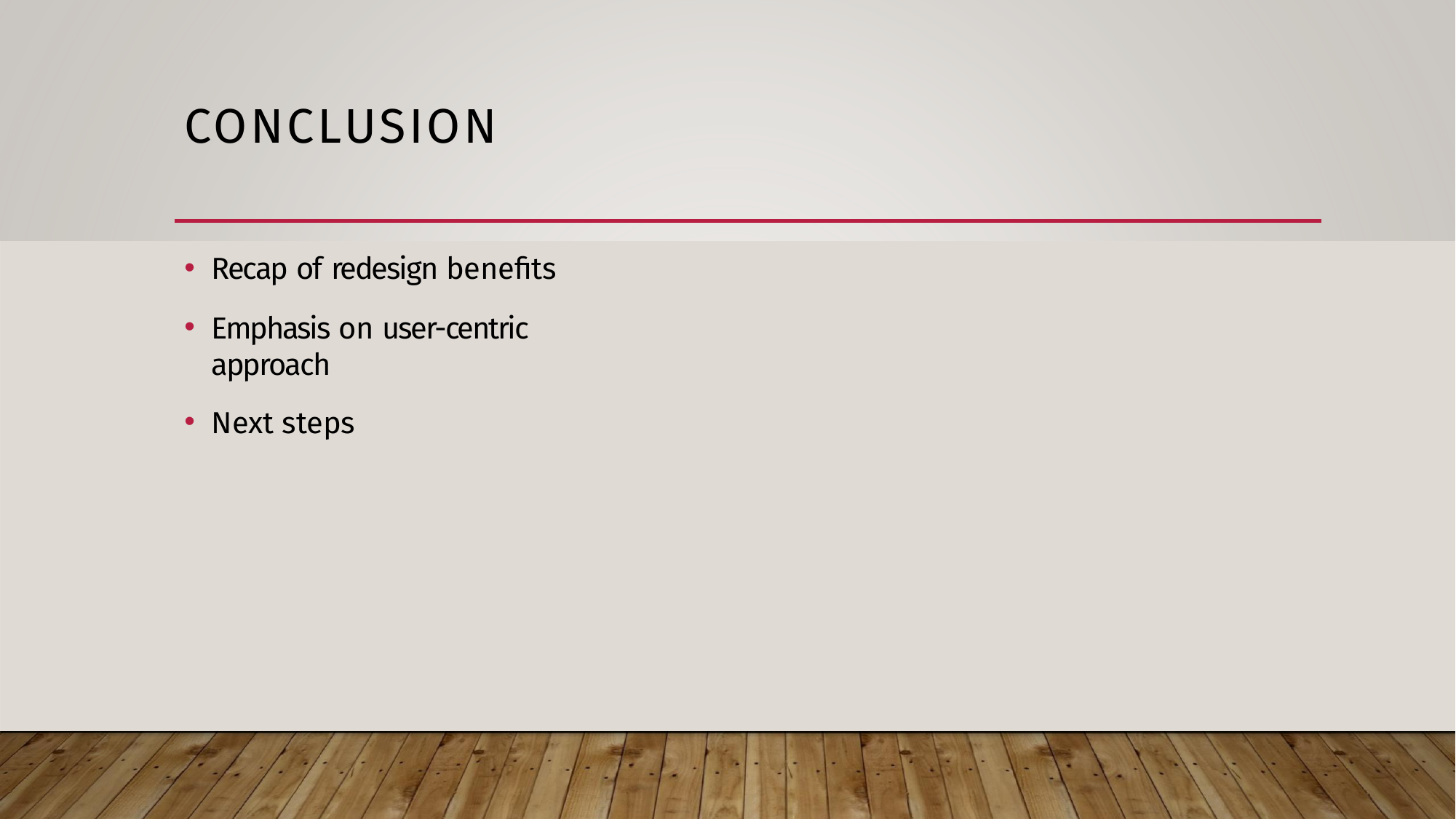

# CONCLUSION
Recap of redesign benefits
Emphasis on user-centric approach
Next steps